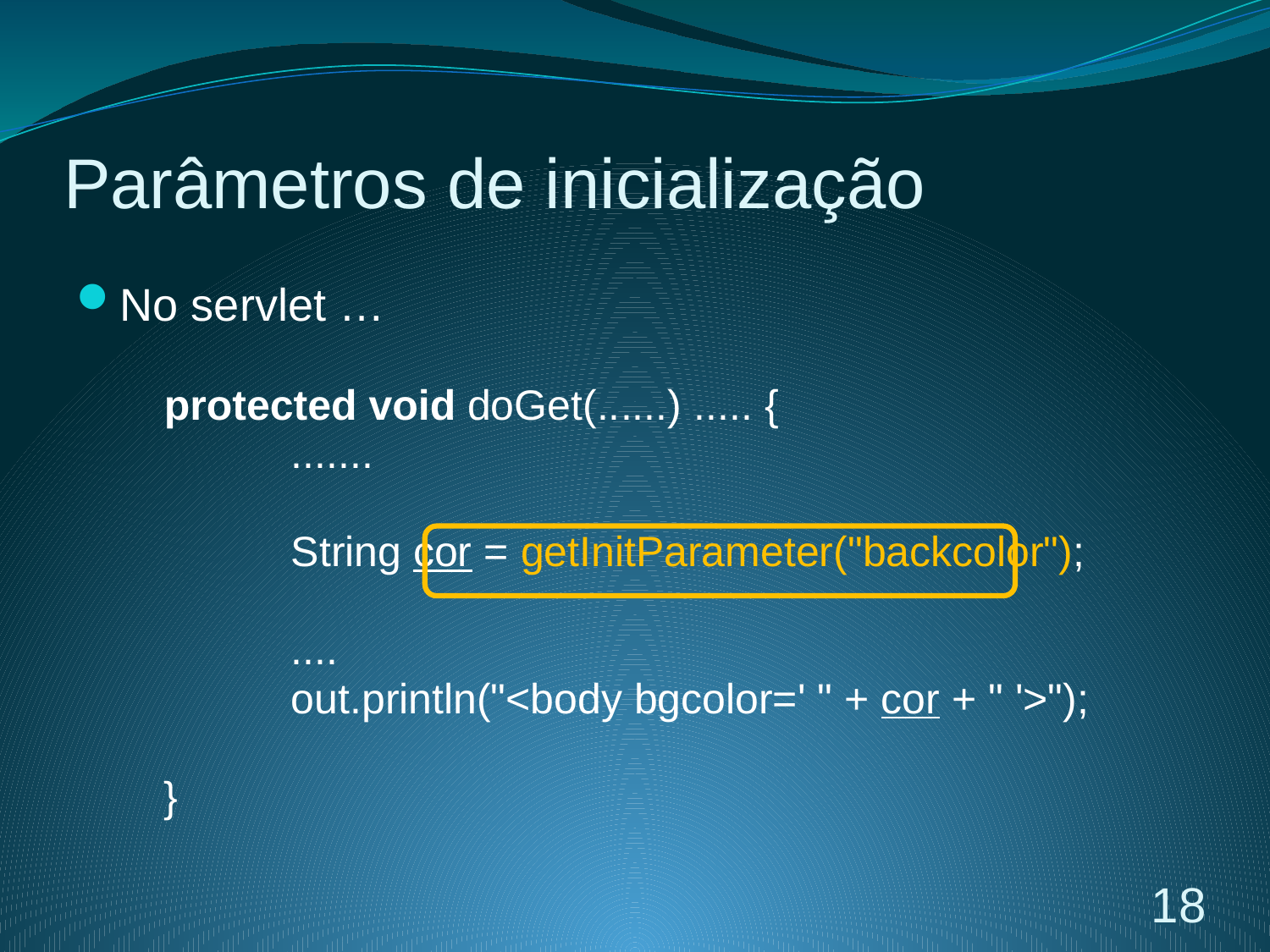

# Parâmetros de inicialização
No servlet …

	protected void doGet(......) ..... {
		.......

		String cor = getInitParameter("backcolor");

		....
		out.println("<body bgcolor=' " + cor + " '>");

	}

18